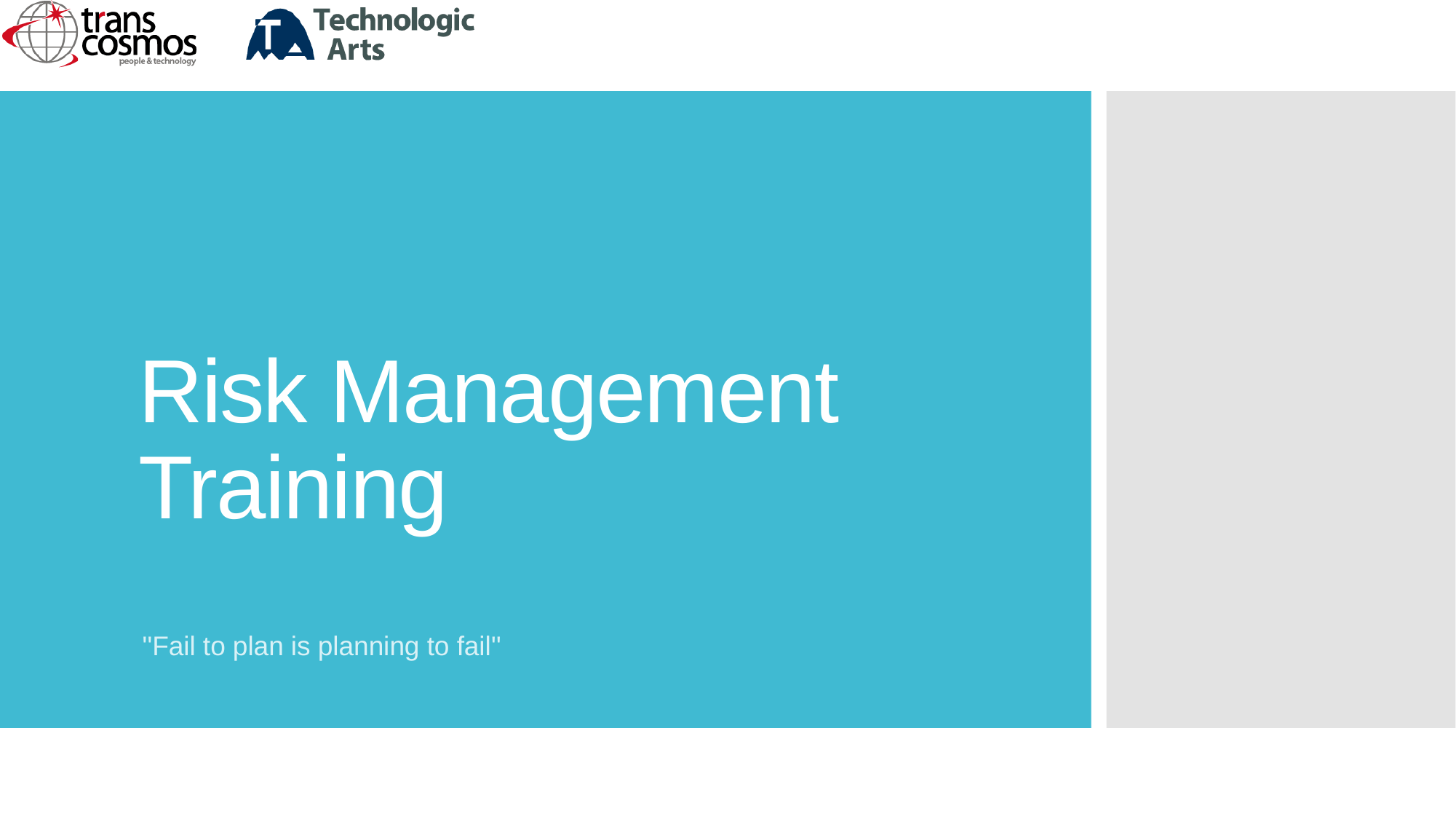

# Risk Management Training

''Fail to plan is planning to fail''